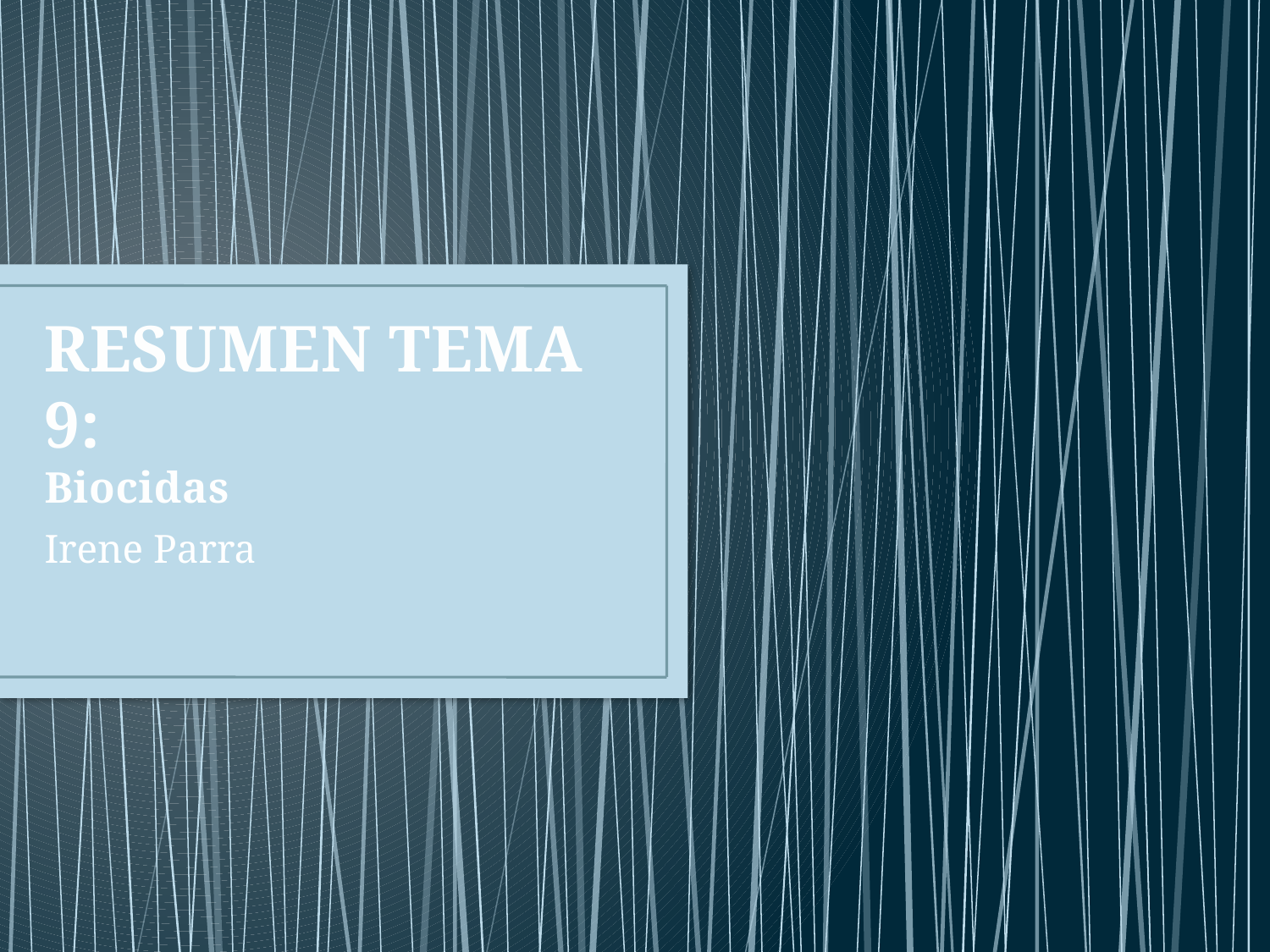

# RESUMEN TEMA 9: Biocidas
Irene Parra